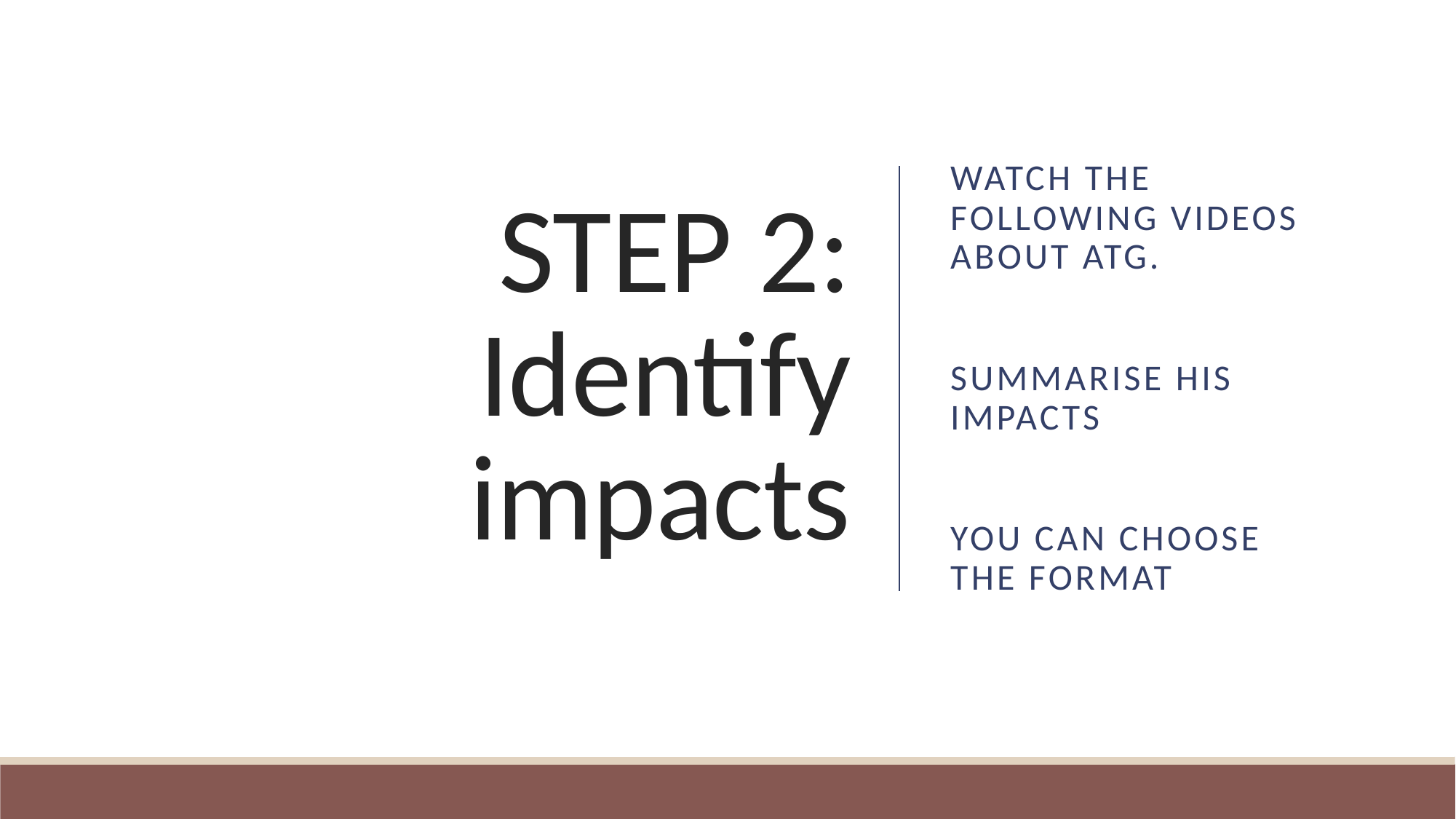

# STEP 2: Identify impacts
Watch the following videos about ATG.

Summarise his impacts

You can choose the format